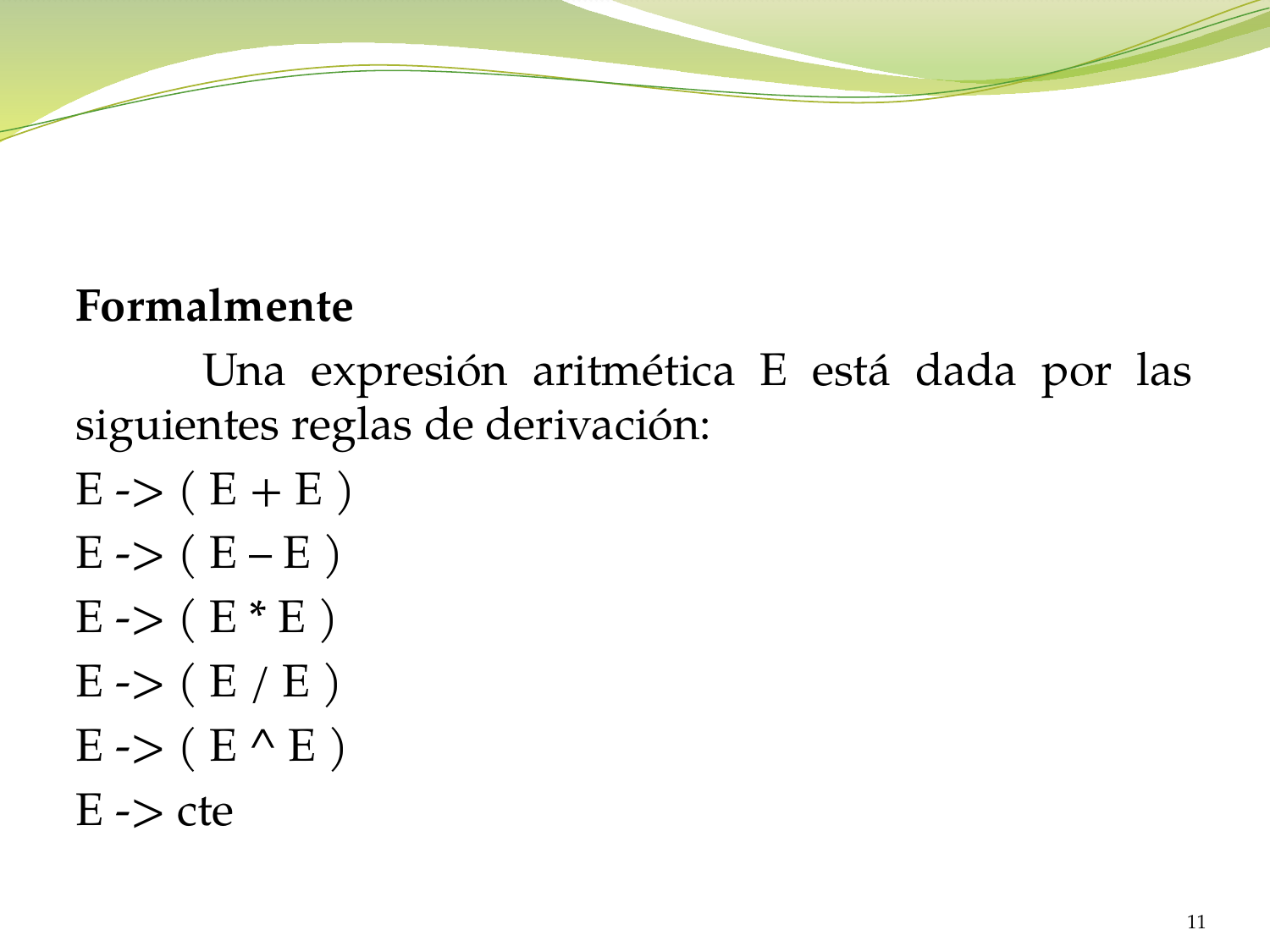

#
Formalmente
	Una expresión aritmética E está dada por las siguientes reglas de derivación:
E -> ( E + E )
E -> ( E – E )
E -> ( E * E )
E -> ( E / E )
E -> ( E ^ E )
E -> cte

11